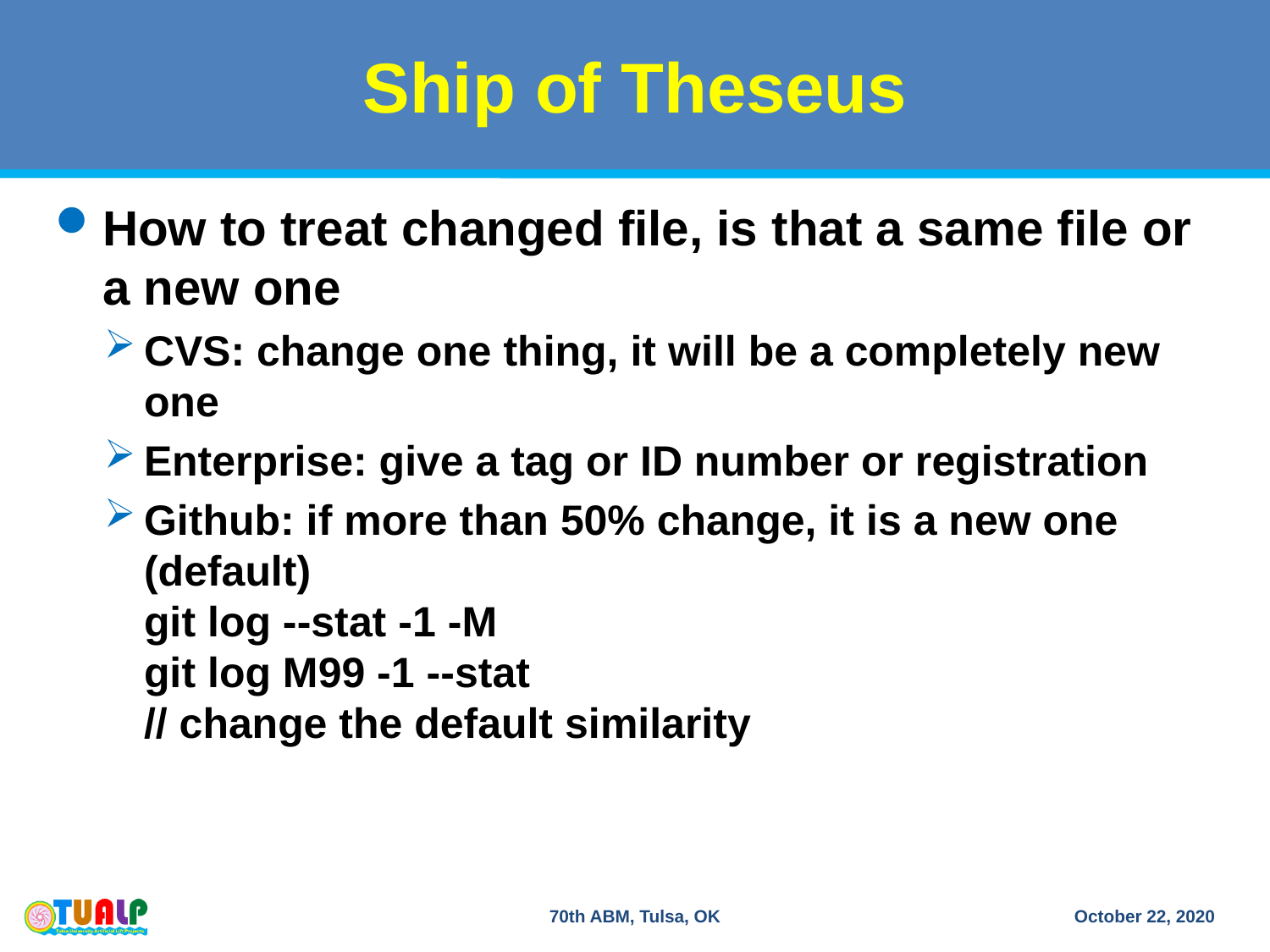

# Ship of Theseus
How to treat changed file, is that a same file or a new one
CVS: change one thing, it will be a completely new one
Enterprise: give a tag or ID number or registration
Github: if more than 50% change, it is a new one (default)
git log --stat -1 -M
git log M99 -1 --stat
// change the default similarity
70th ABM, Tulsa, OK
October 22, 2020